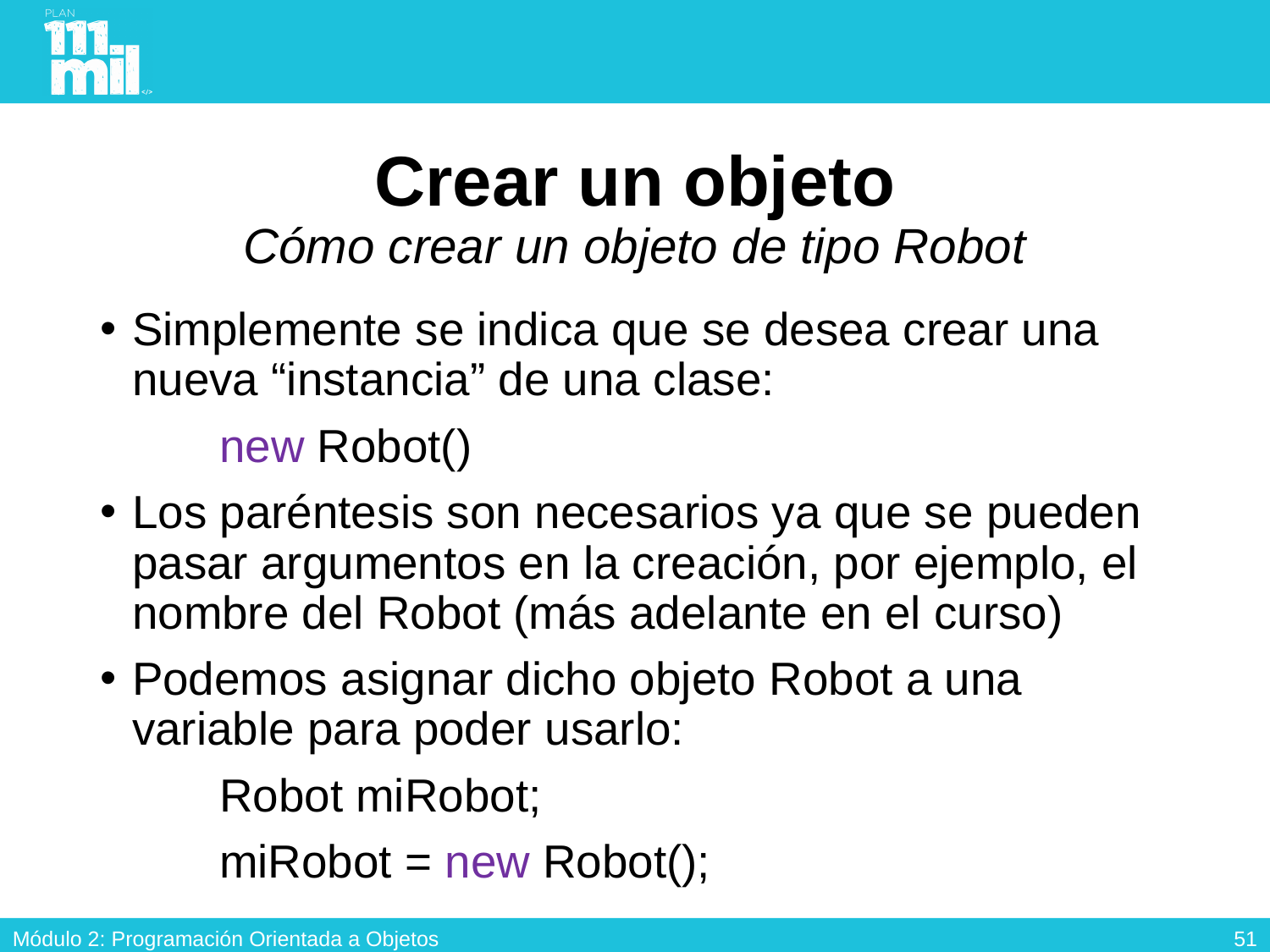

# Crear un objeto Cómo crear un objeto de tipo Robot
Simplemente se indica que se desea crear una nueva “instancia” de una clase:
			new Robot()
Los paréntesis son necesarios ya que se pueden pasar argumentos en la creación, por ejemplo, el nombre del Robot (más adelante en el curso)
Podemos asignar dicho objeto Robot a una variable para poder usarlo:
		Robot miRobot;
		miRobot = new Robot();
51
Módulo 2: Programación Orientada a Objetos